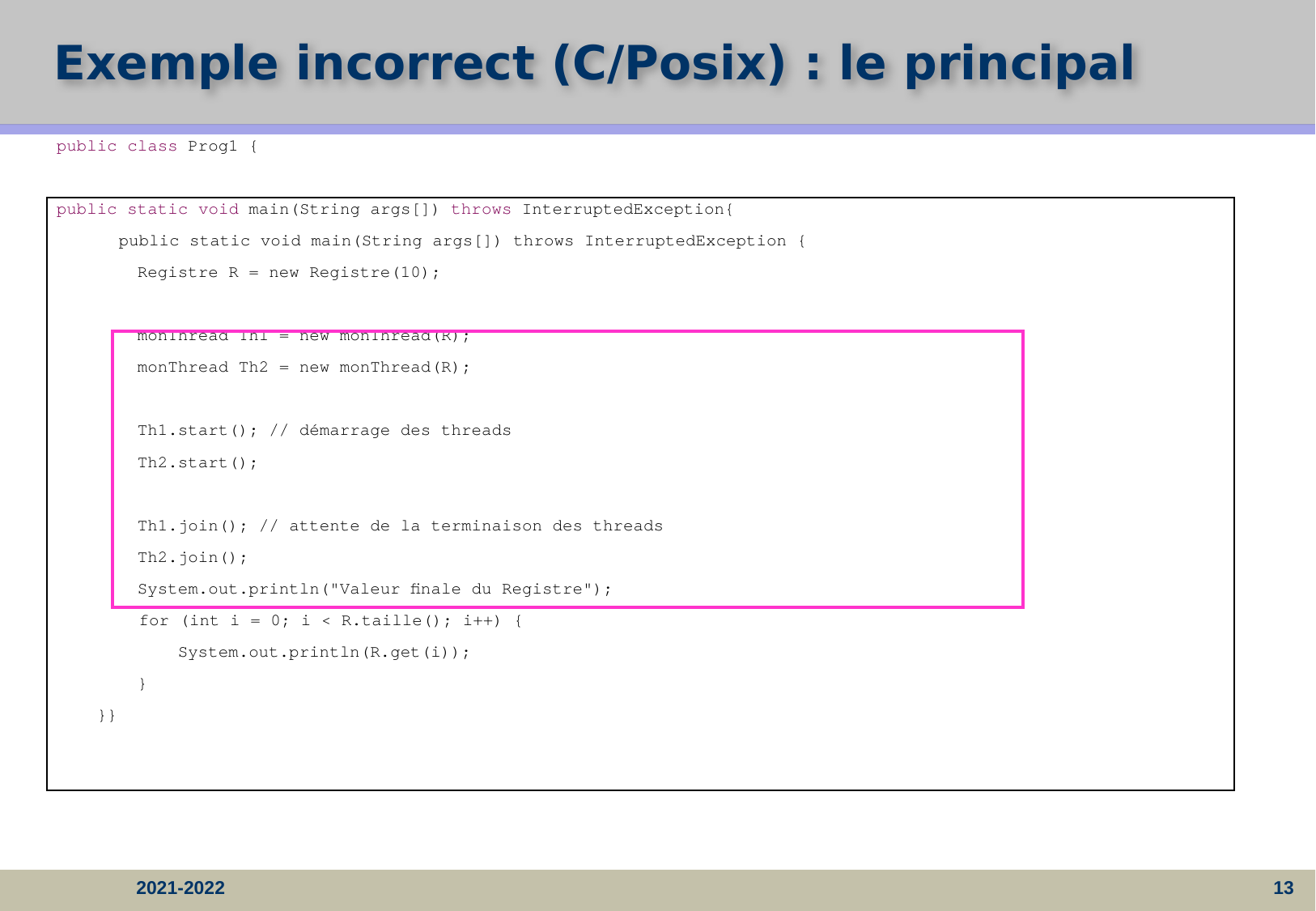

# Exemple incorrect (C/Posix) : le principal
public class Prog1 {

public static void main(String args[]) throws InterruptedException{
	 public static void main(String args[]) throws InterruptedException {
        Registre R = new Registre(10);

        monThread Th1 = new monThread(R);
        monThread Th2 = new monThread(R);

        Th1.start(); // démarrage des threads
        Th2.start();

        Th1.join(); // attente de la terminaison des threads
        Th2.join();
        System.out.println("Valeur finale du Registre");
	   for (int i = 0; i < R.taille(); i++) {
            System.out.println(R.get(i));
        }
    }}